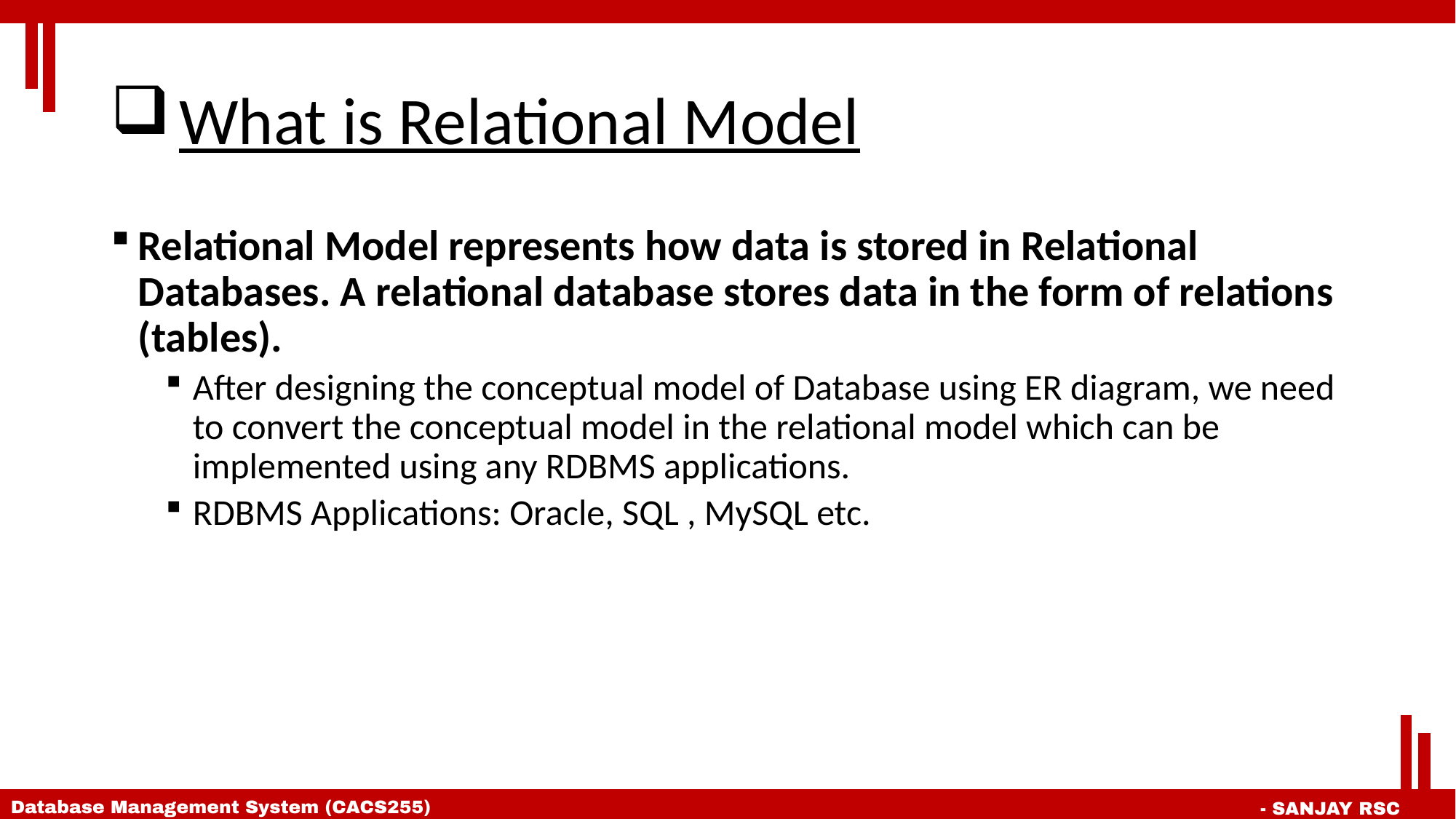

# What is Relational Model
Relational Model represents how data is stored in Relational Databases. A relational database stores data in the form of relations (tables).
After designing the conceptual model of Database using ER diagram, we need to convert the conceptual model in the relational model which can be implemented using any RDBMS applications.
RDBMS Applications: Oracle, SQL , MySQL etc.